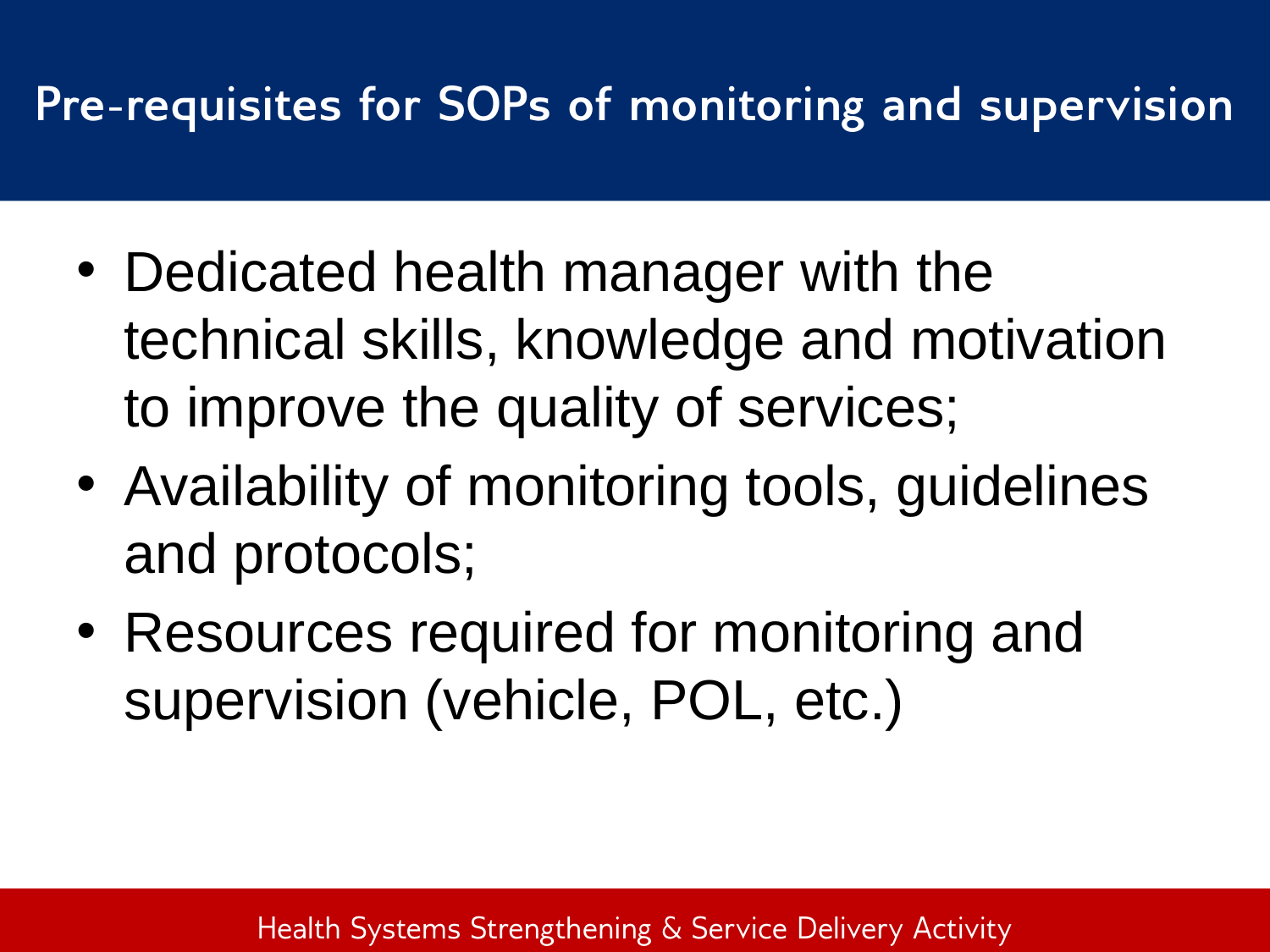

# Pre-requisites for SOPs of monitoring and supervision
Dedicated health manager with the technical skills, knowledge and motivation to improve the quality of services;
Availability of monitoring tools, guidelines and protocols;
Resources required for monitoring and supervision (vehicle, POL, etc.)